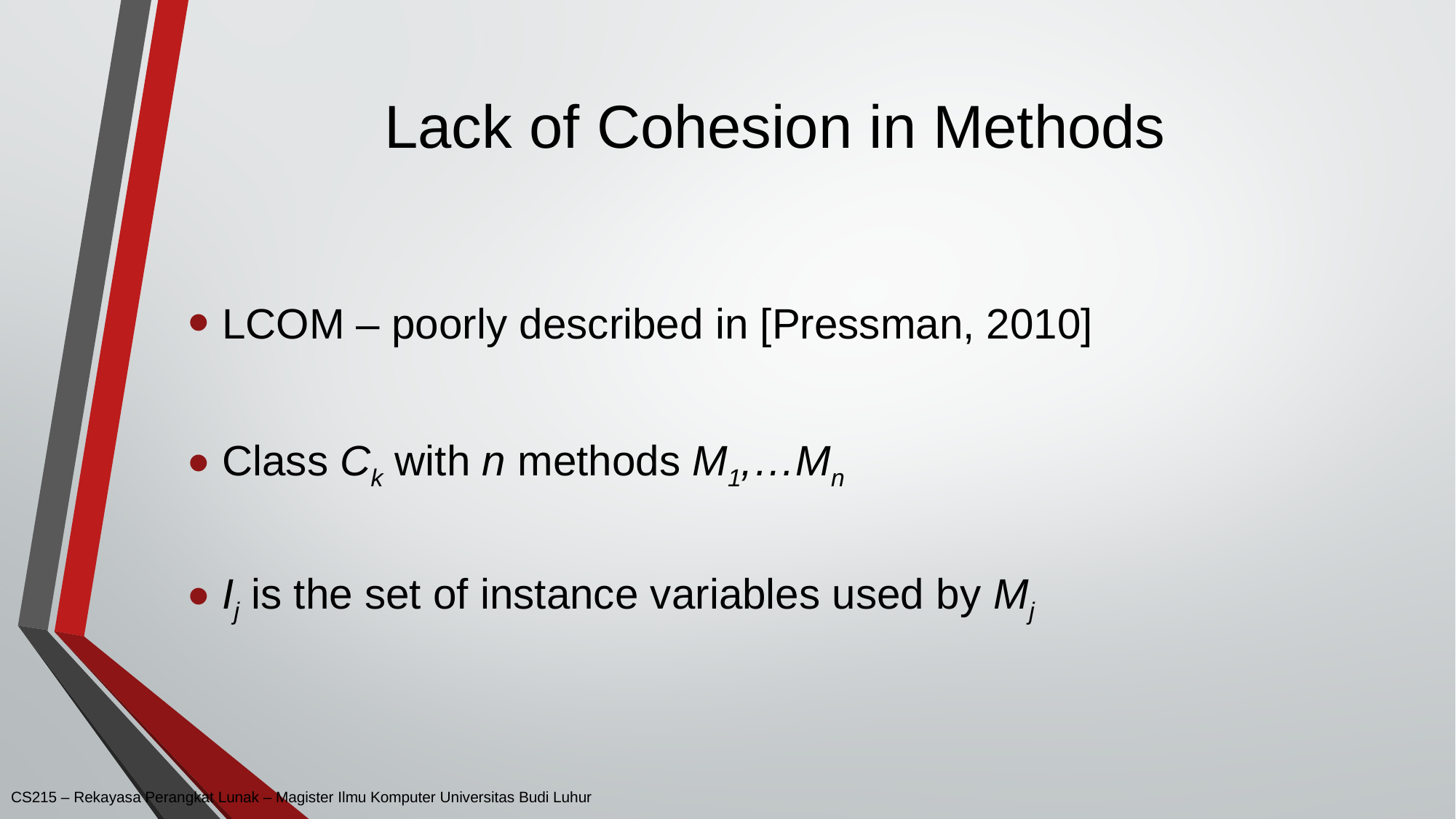

# Lack of Cohesion in Methods
LCOM – poorly described in [Pressman, 2010]

Class Ck with n methods M1,…Mn

Ij is the set of instance variables used by Mj

CS215 – Rekayasa Perangkat Lunak – Magister Ilmu Komputer Universitas Budi Luhur